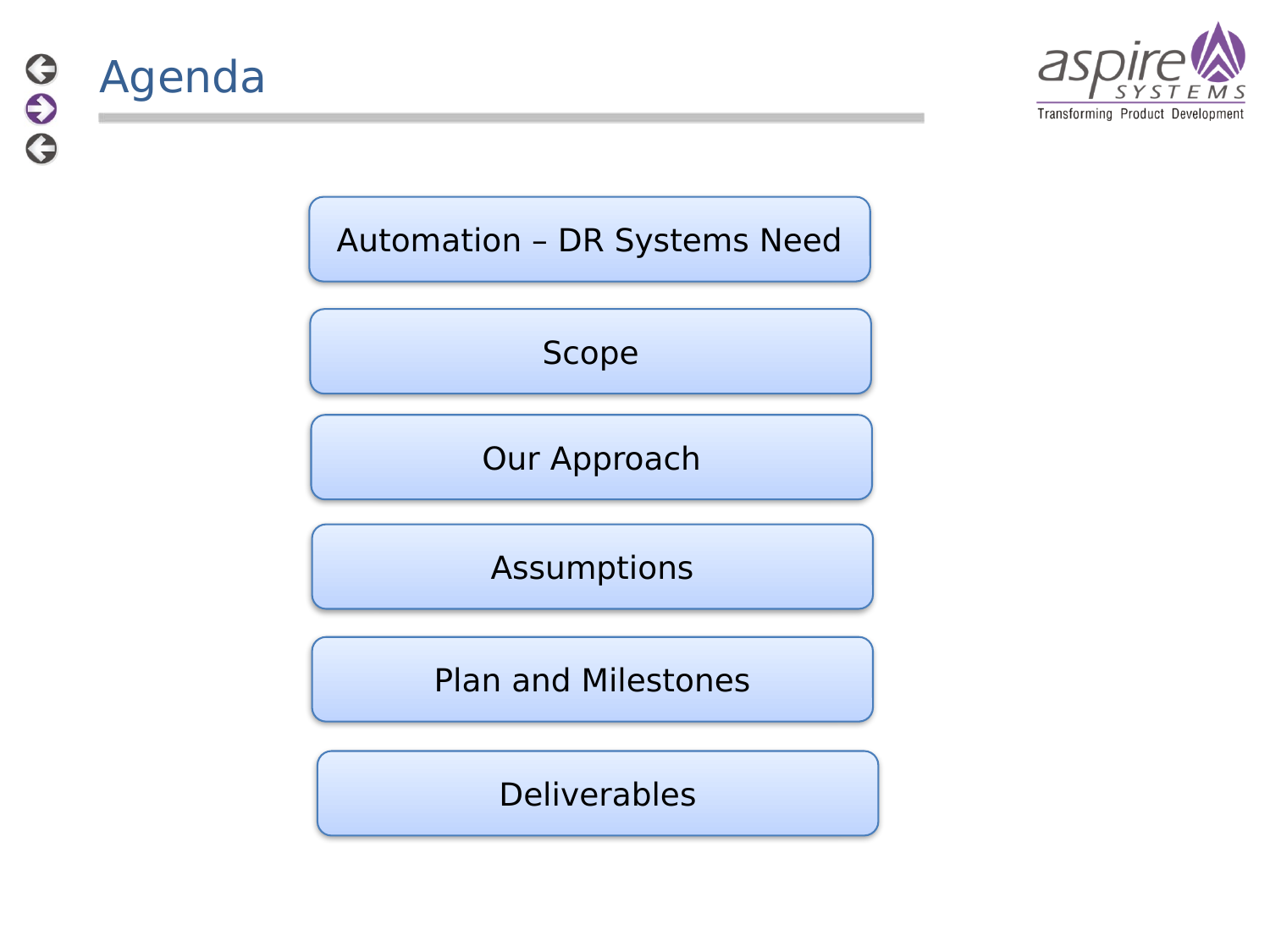

Agenda
Automation – DR Systems Need
Scope
Our Approach
Assumptions
Plan and Milestones
Deliverables